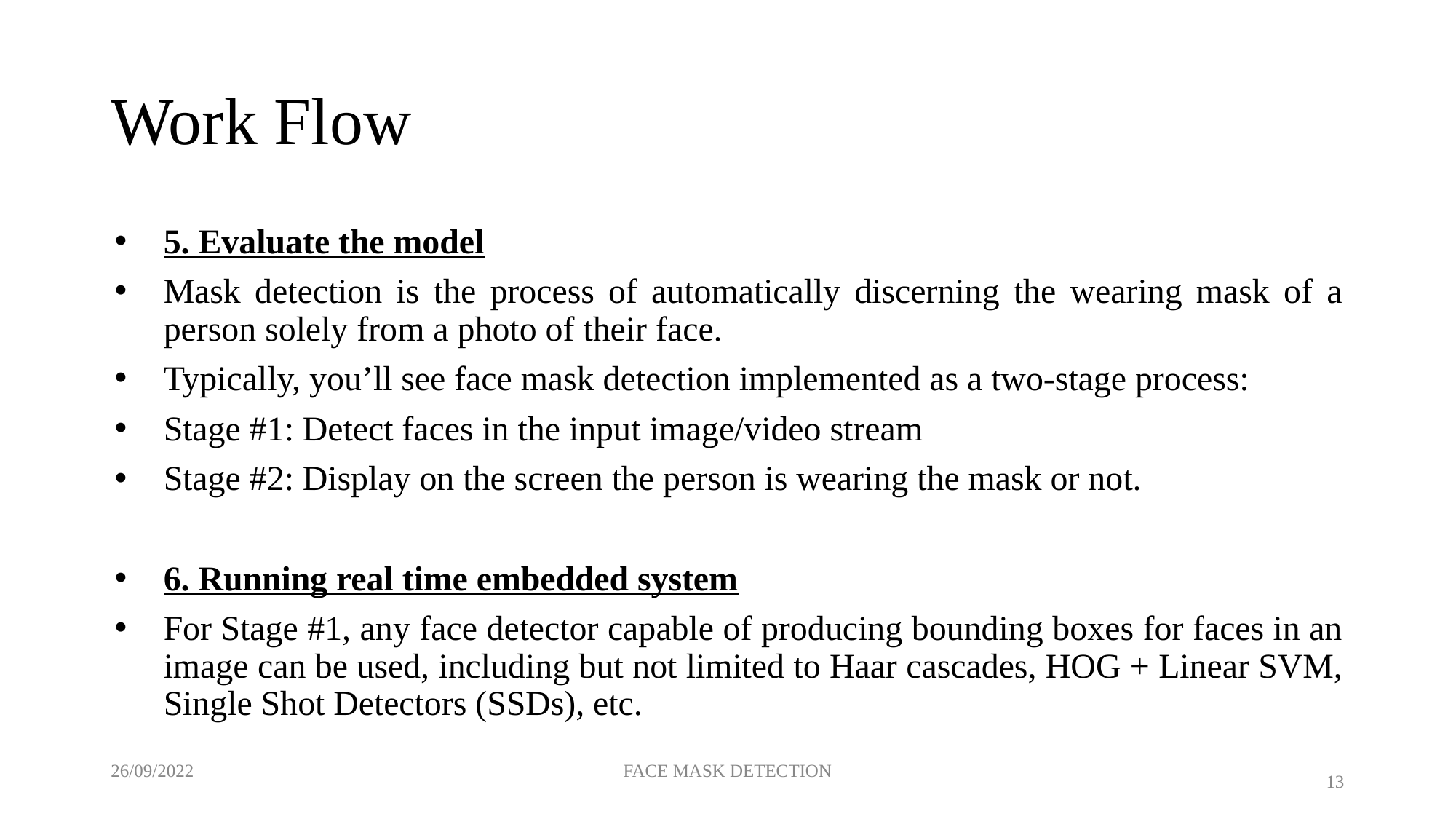

# Work Flow
5. Evaluate the model
Mask detection is the process of automatically discerning the wearing mask of a person solely from a photo of their face.
Typically, you’ll see face mask detection implemented as a two-stage process:
Stage #1: Detect faces in the input image/video stream
Stage #2: Display on the screen the person is wearing the mask or not.

6. Running real time embedded system
For Stage #1, any face detector capable of producing bounding boxes for faces in an image can be used, including but not limited to Haar cascades, HOG + Linear SVM, Single Shot Detectors (SSDs), etc.

26/09/2022

FACE MASK DETECTION

13